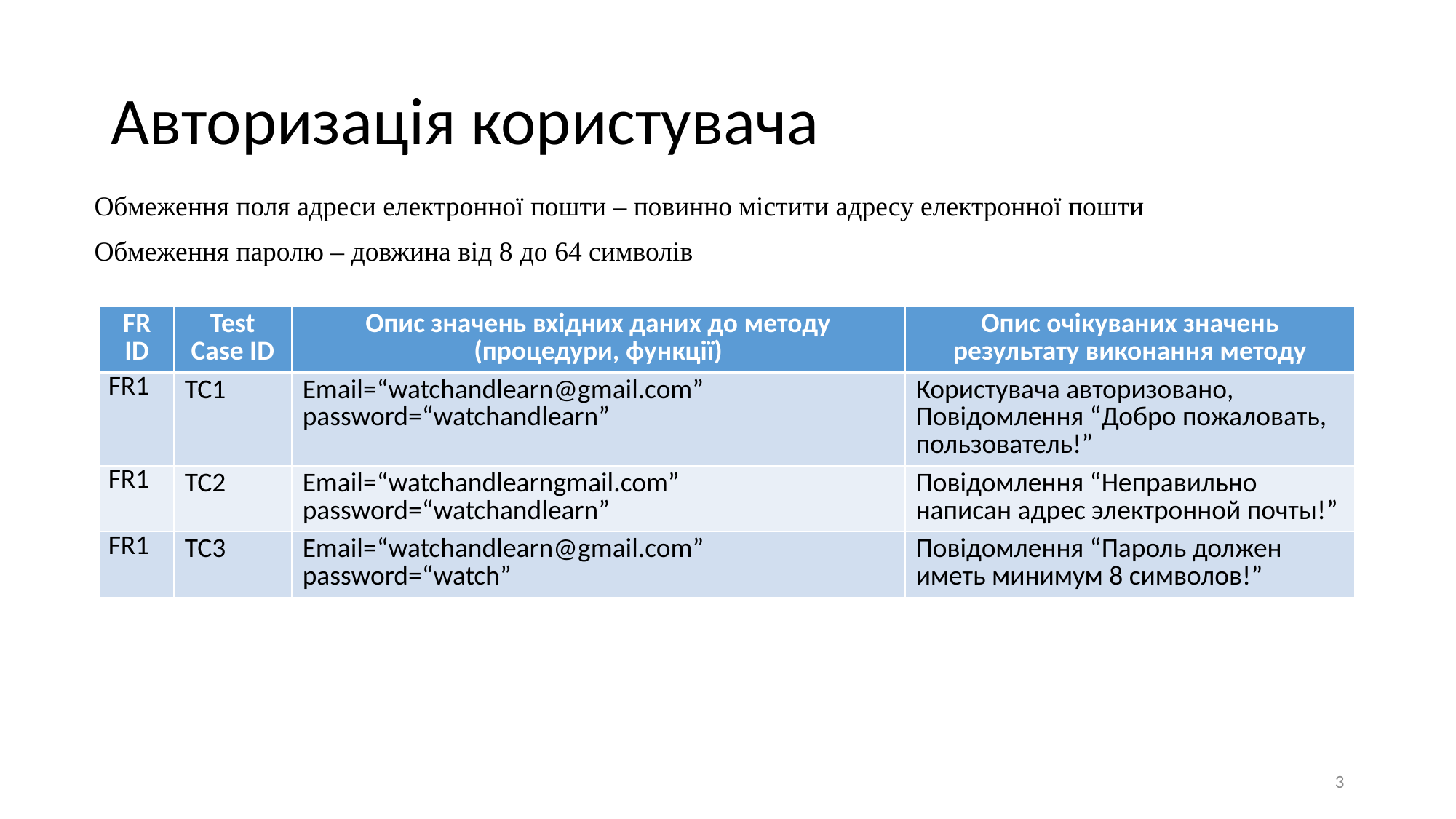

# Авторизація користувача
Обмеження поля адреси електронної пошти – повинно містити адресу електронної пошти
Обмеження паролю – довжина від 8 до 64 символів
| FR ID | Test Case ID | Опис значень вхідних даних до методу (процедури, функції) | Опис очікуваних значень результату виконання методу |
| --- | --- | --- | --- |
| FR1 | TC1 | Email=“watchandlearn@gmail.com” password=“watchandlearn” | Користувача авторизовано, Повідомлення “Добро пожаловать, пользователь!” |
| FR1 | TC2 | Email=“watchandlearngmail.com” password=“watchandlearn” | Повідомлення “Неправильно написан адрес электронной почты!” |
| FR1 | TC3 | Email=“watchandlearn@gmail.com” password=“watch” | Повідомлення “Пароль должен иметь минимум 8 символов!” |
3